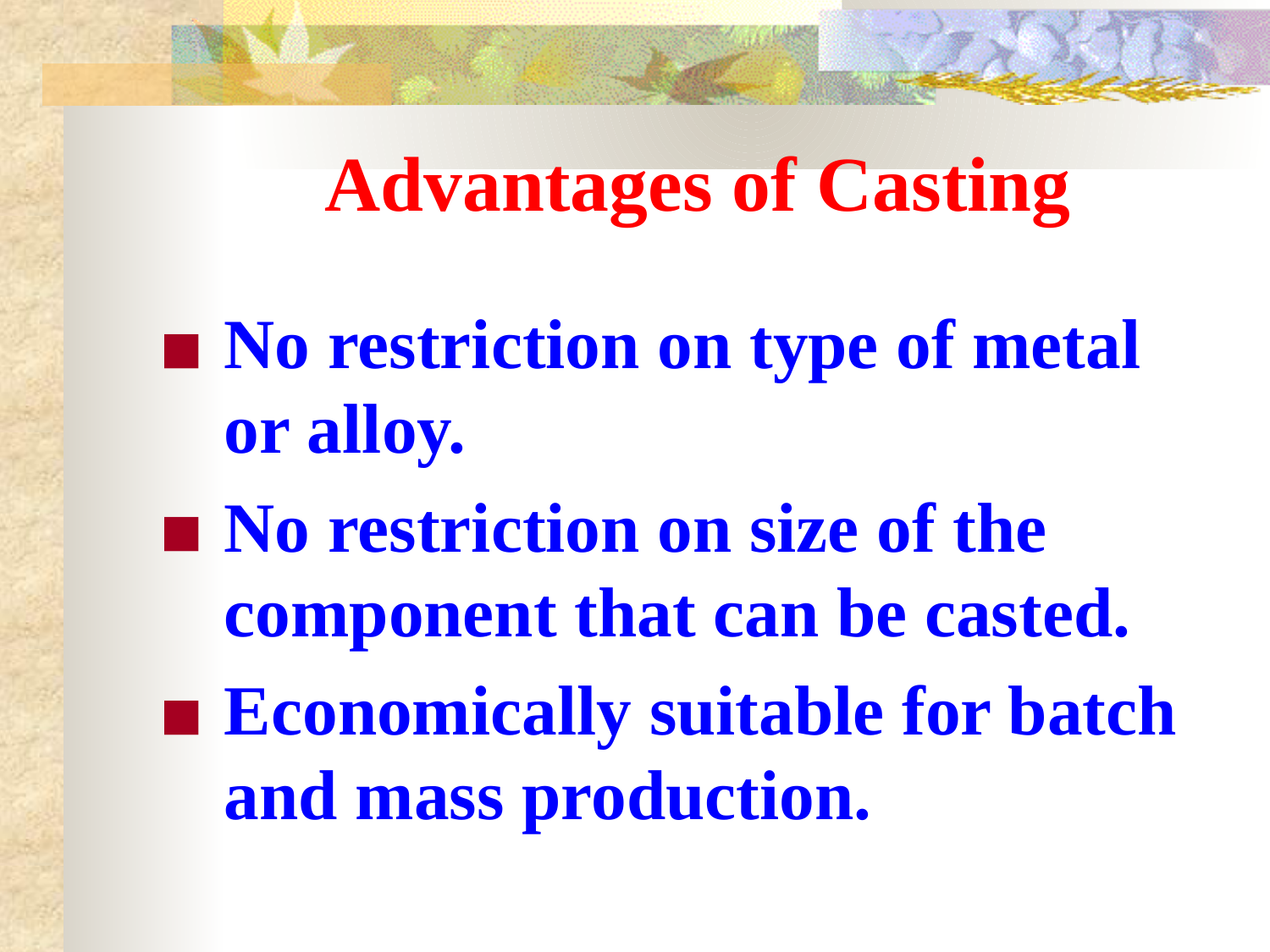

# Advantages of Casting
No restriction on type of metal or alloy.
No restriction on size of the component that can be casted.
Economically suitable for batch and mass production.